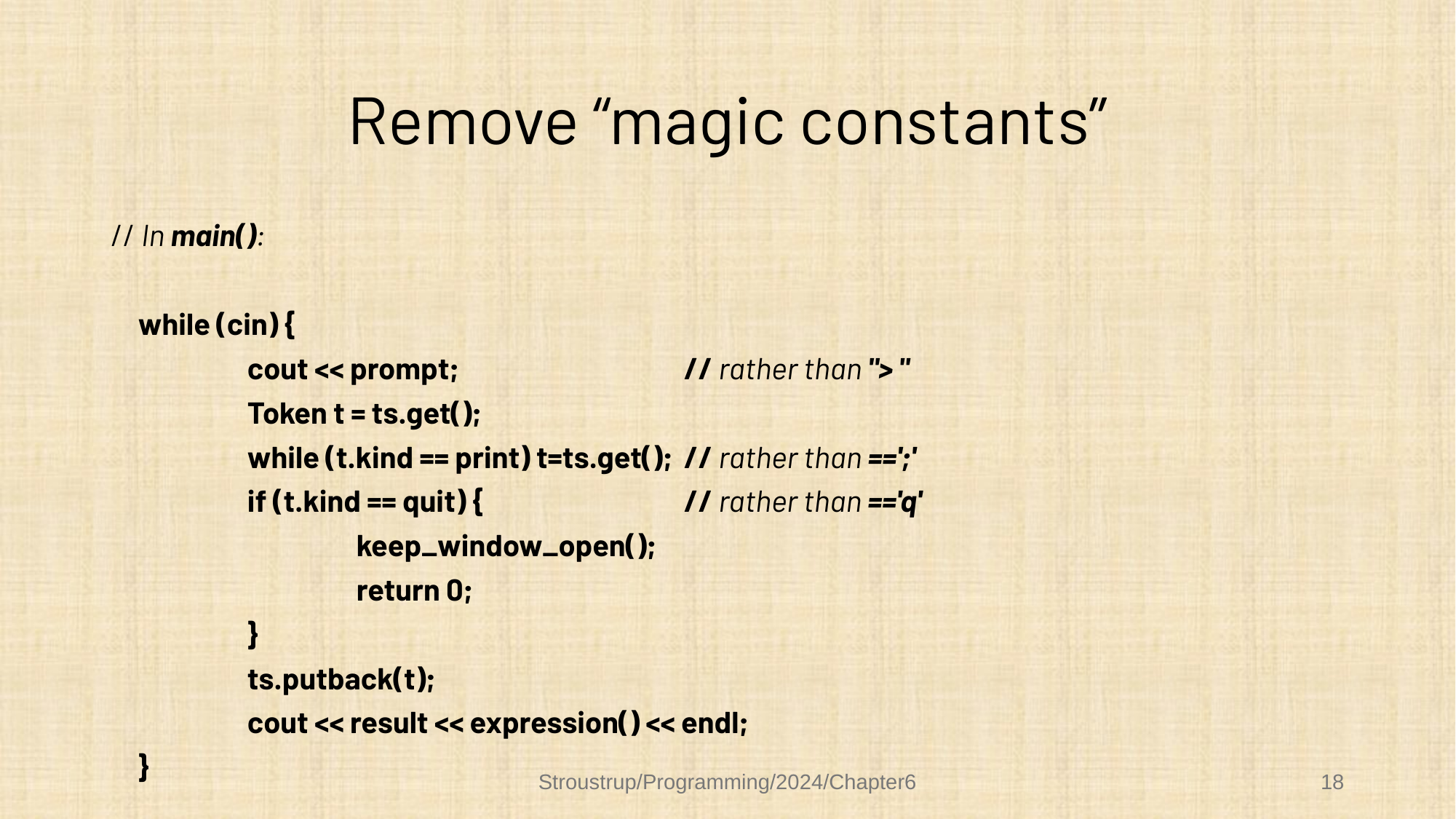

# Remove “magic constants”
// In main():

	while (cin) {
		cout << prompt;			// rather than "> "
		Token t = ts.get();
		while (t.kind == print) t=ts.get();	// rather than ==';'
		if (t.kind == quit) {		// rather than =='q'
			keep_window_open();
			return 0;
		}
		ts.putback(t);
		cout << result << expression() << endl;
	}
Stroustrup/Programming/2024/Chapter6
18